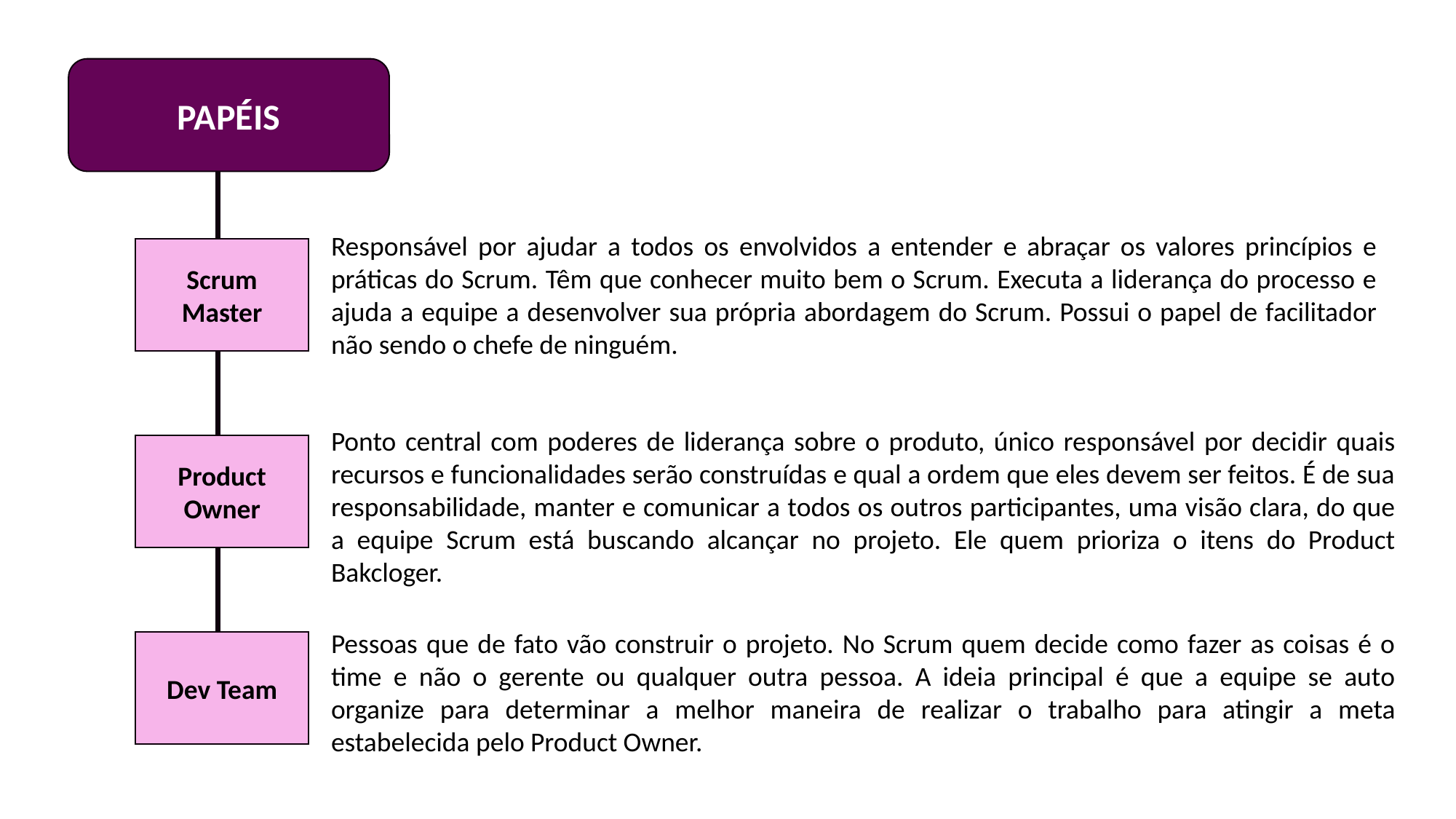

PAPÉIS
Responsável por ajudar a todos os envolvidos a entender e abraçar os valores princípios e práticas do Scrum. Têm que conhecer muito bem o Scrum. Executa a liderança do processo e ajuda a equipe a desenvolver sua própria abordagem do Scrum. Possui o papel de facilitador não sendo o chefe de ninguém.
Scrum Master
Ponto central com poderes de liderança sobre o produto, único responsável por decidir quais recursos e funcionalidades serão construídas e qual a ordem que eles devem ser feitos. É de sua responsabilidade, manter e comunicar a todos os outros participantes, uma visão clara, do que a equipe Scrum está buscando alcançar no projeto. Ele quem prioriza o itens do Product Bakcloger.
Product Owner
Pessoas que de fato vão construir o projeto. No Scrum quem decide como fazer as coisas é o time e não o gerente ou qualquer outra pessoa. A ideia principal é que a equipe se auto organize para determinar a melhor maneira de realizar o trabalho para atingir a meta estabelecida pelo Product Owner.
Dev Team